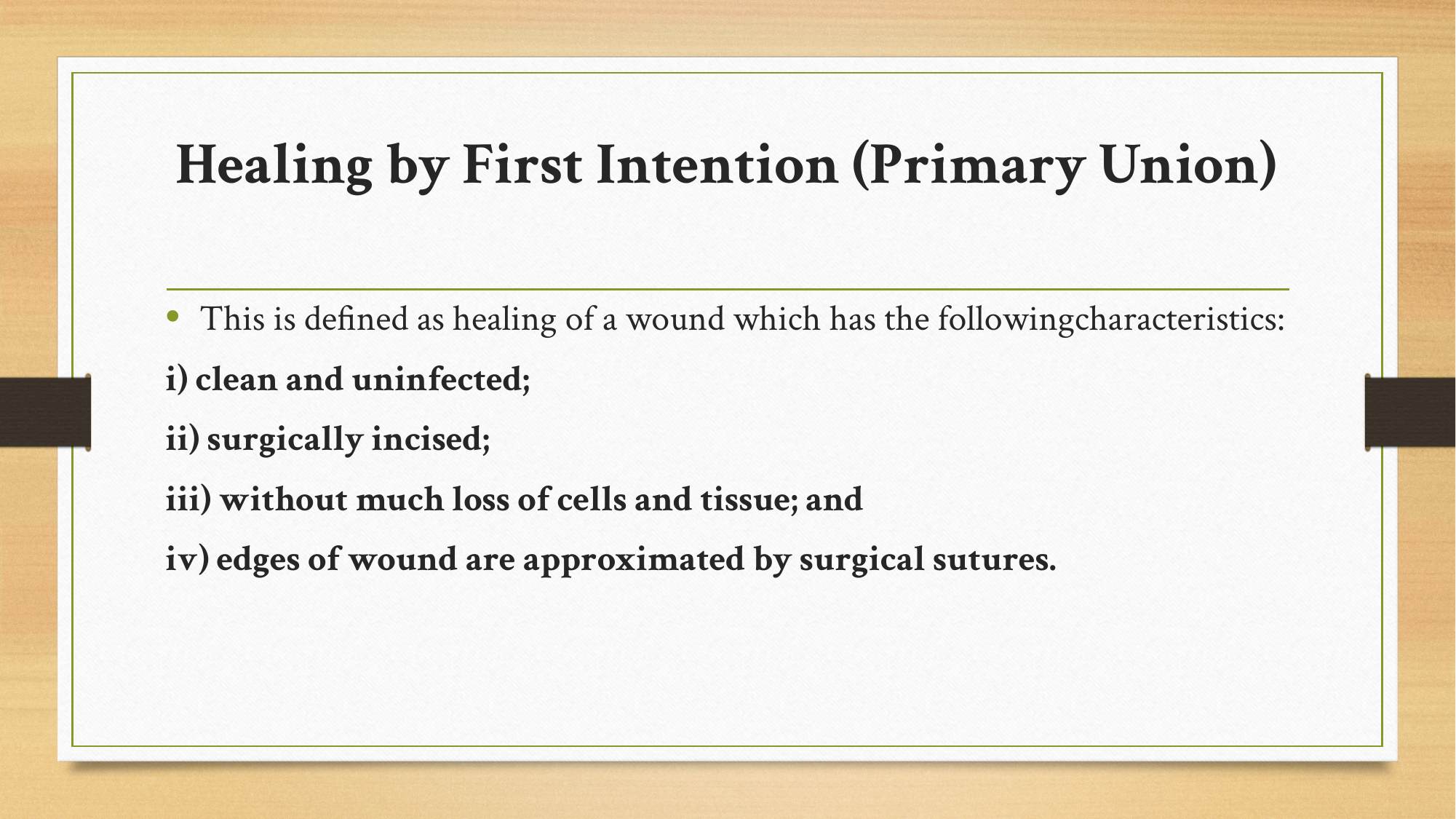

# Healing by First Intention (Primary Union)
This is defined as healing of a wound which has the followingcharacteristics:
i) clean and uninfected;
ii) surgically incised;
iii) without much loss of cells and tissue; and
iv) edges of wound are approximated by surgical sutures.